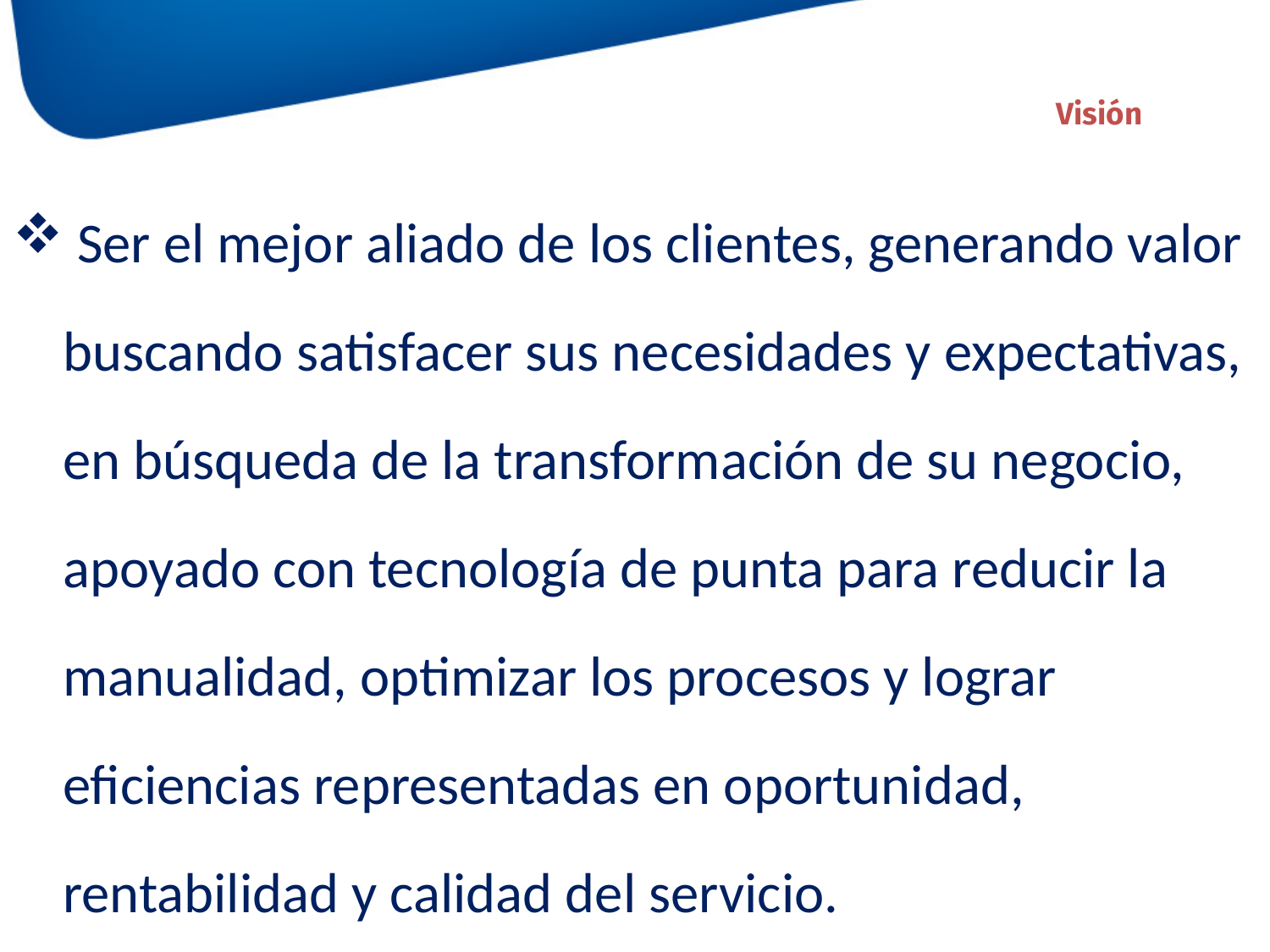

# Visión
 Ser el mejor aliado de los clientes, generando valor buscando satisfacer sus necesidades y expectativas, en búsqueda de la transformación de su negocio, apoyado con tecnología de punta para reducir la manualidad, optimizar los procesos y lograr eficiencias representadas en oportunidad, rentabilidad y calidad del servicio.